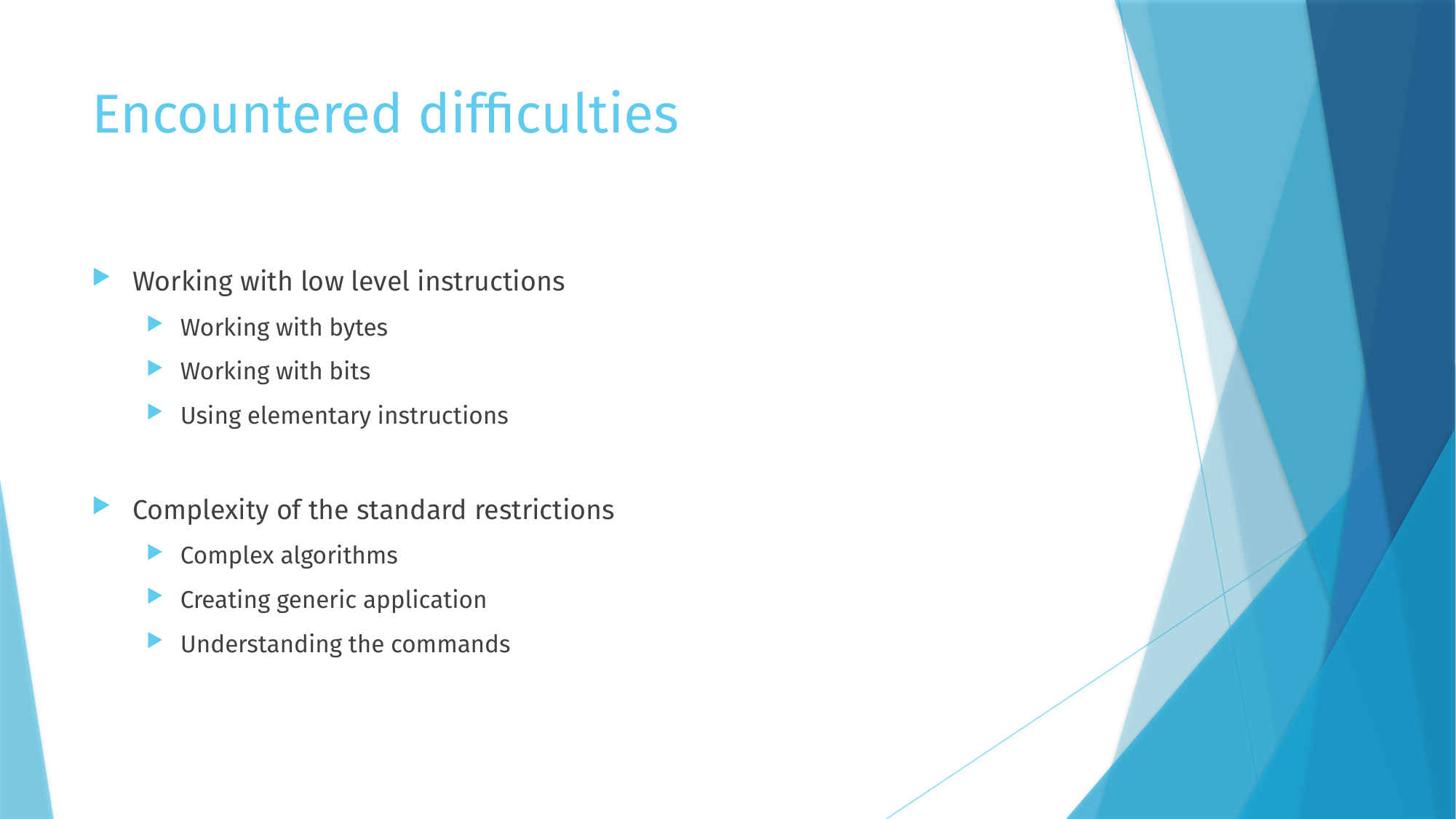

# Encountered difficulties
Working with low level instructions
Working with bytes
Working with bits
Using elementary instructions

Complexity of the standard restrictions
Complex algorithms
Creating generic application
Understanding the commands